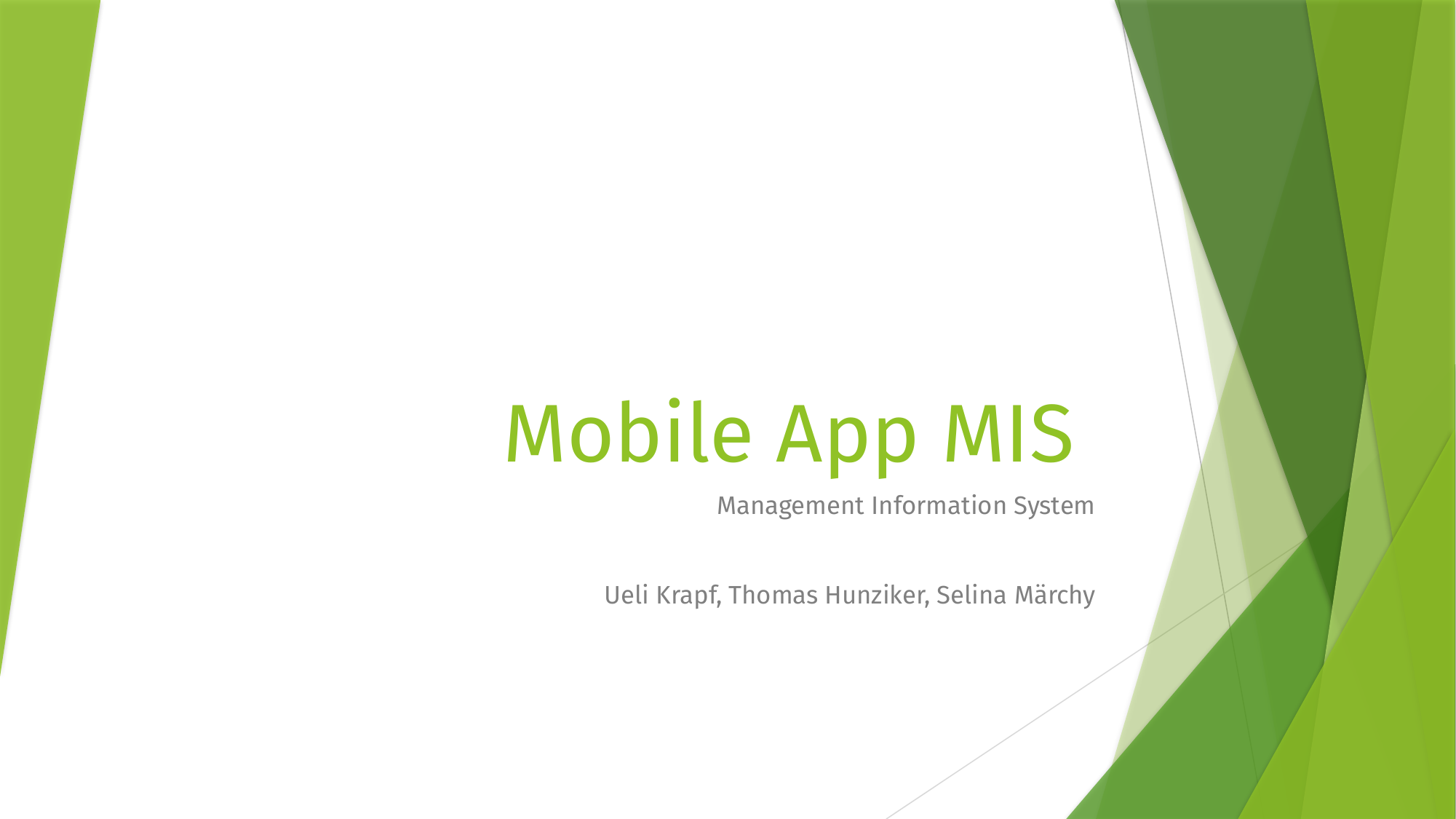

# Mobile App MIS
Management Information System

Ueli Krapf, Thomas Hunziker, Selina Märchy